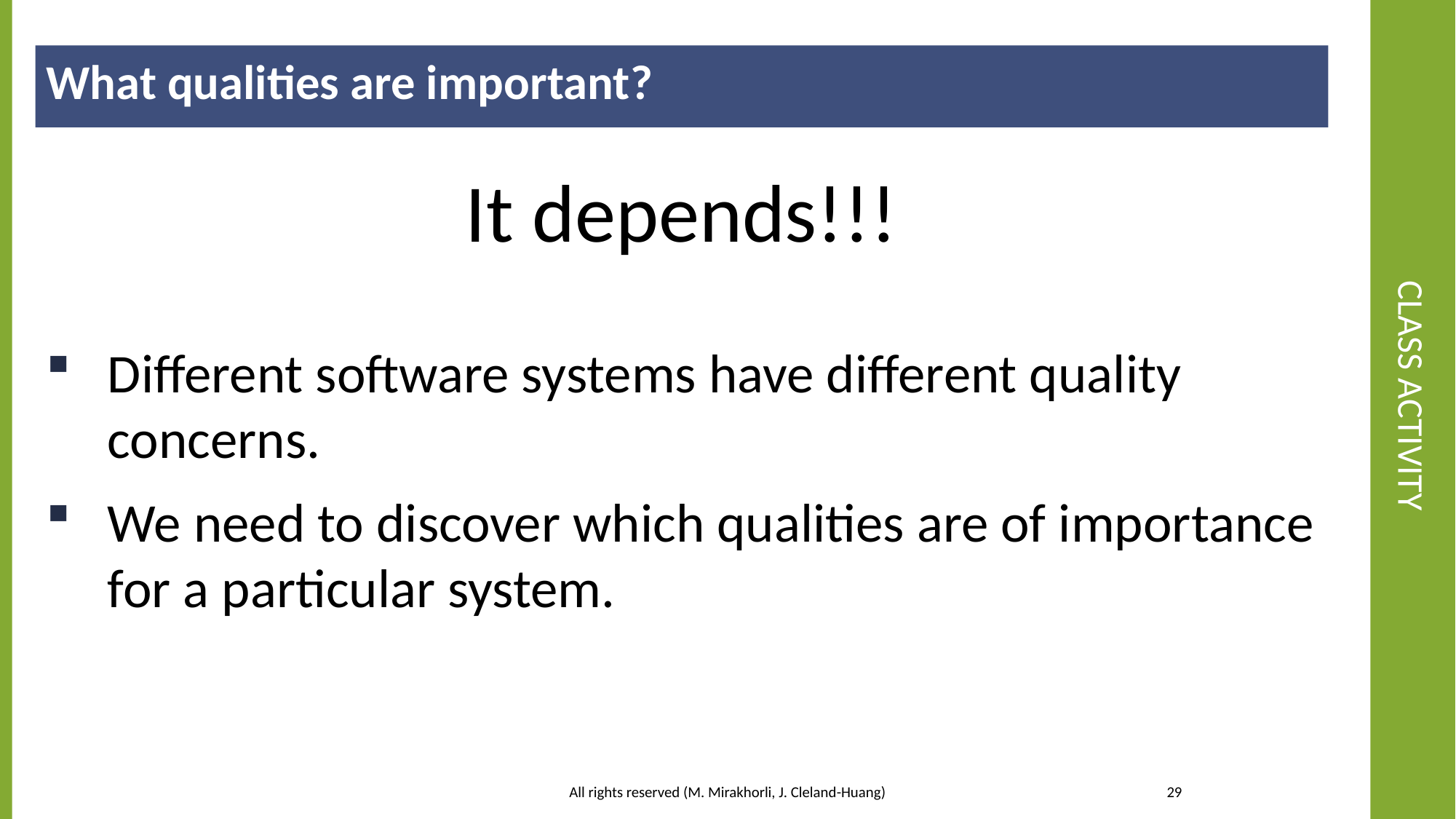

What qualities are important?
# Class Activity
It depends!!!

Different software systems have different quality concerns.
We need to discover which qualities are of importance for a particular system.
29
All rights reserved (M. Mirakhorli, J. Cleland-Huang)